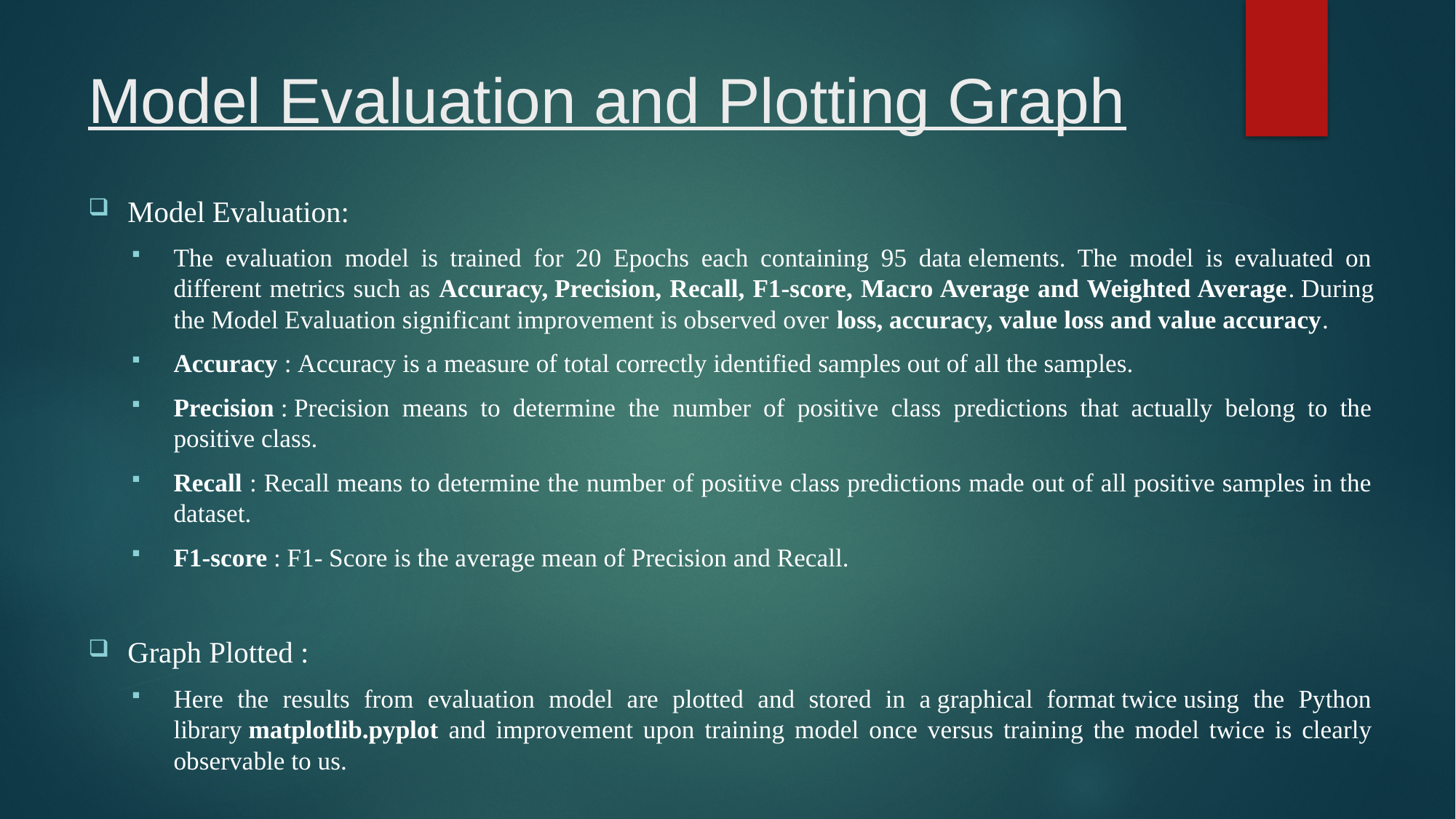

# Model Evaluation and Plotting Graph
Model Evaluation:
The evaluation model is trained for 20 Epochs each containing 95 data elements. The model is evaluated on different metrics such as Accuracy, Precision, Recall, F1-score, Macro Average and Weighted Average. During the Model Evaluation significant improvement is observed over loss, accuracy, value loss and value accuracy.
Accuracy : Accuracy is a measure of total correctly identified samples out of all the samples.
Precision : Precision means to determine the number of positive class predictions that actually belong to the positive class.
Recall : Recall means to determine the number of positive class predictions made out of all positive samples in the dataset.
F1-score : F1- Score is the average mean of Precision and Recall.

Graph Plotted :
Here the results from evaluation model are plotted and stored in a graphical format twice using the Python library matplotlib.pyplot and improvement upon training model once versus training the model twice is clearly observable to us.